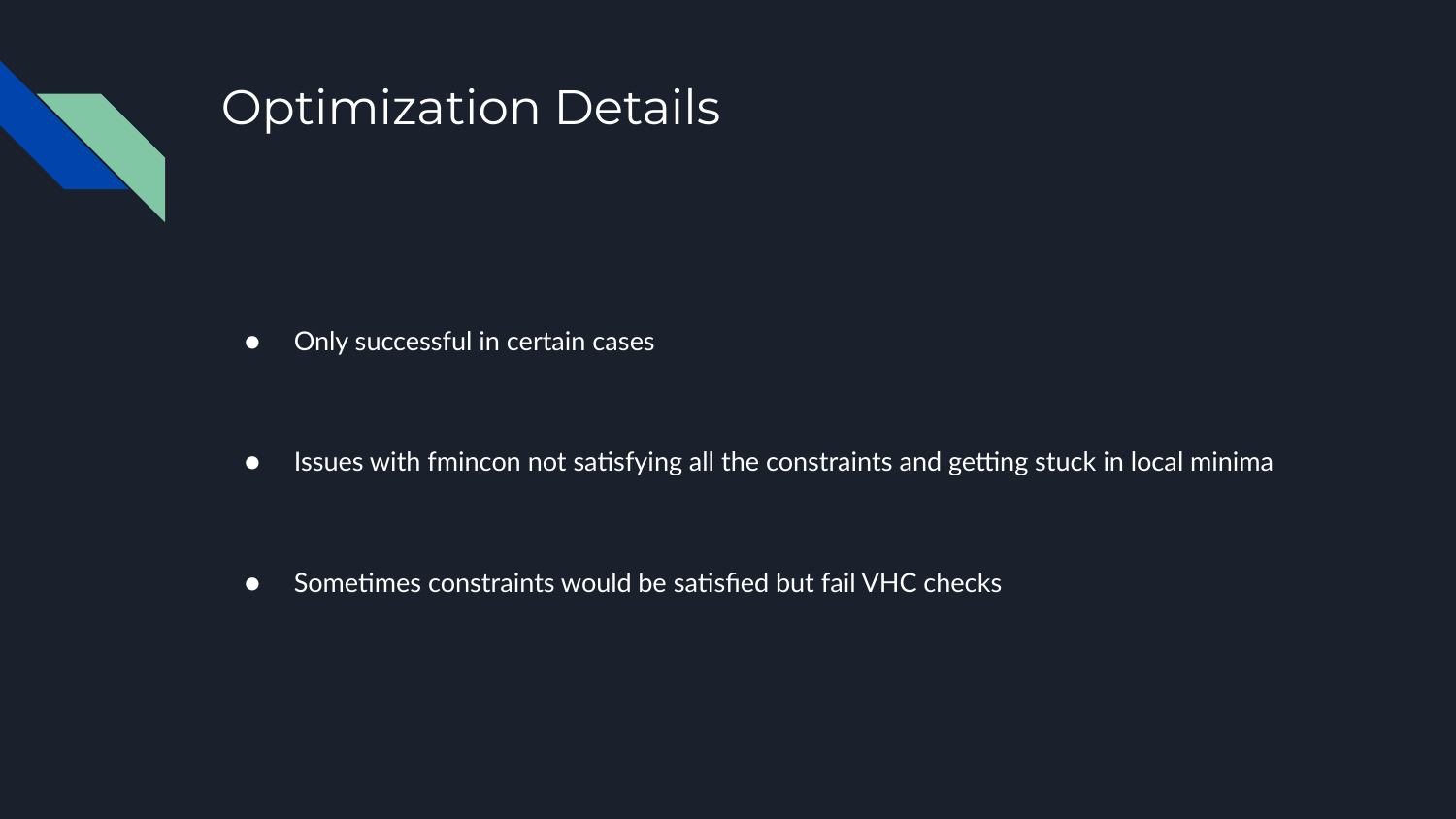

# Optimization Details

Only successful in certain cases

Issues with fmincon not satisfying all the constraints and getting stuck in local minima

Sometimes constraints would be satisfied but fail VHC checks